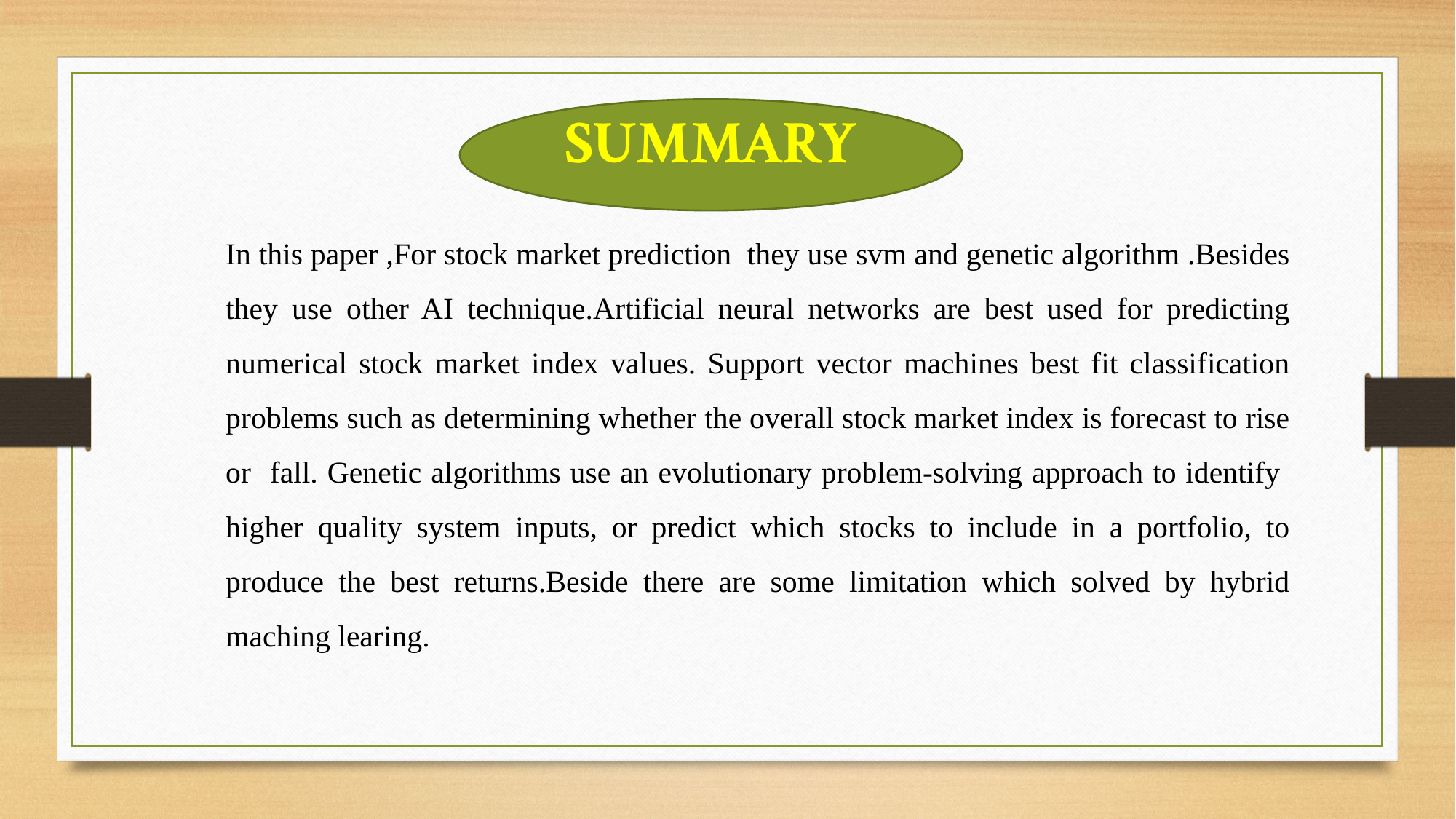

SUMMARY
In this paper ,For stock market prediction  they use svm and genetic algorithm .Besides they use other AI technique.Artificial neural networks are best used for predicting numerical stock market index values. Support vector machines best fit classification problems such as determining whether the overall stock market index is forecast to rise or  fall. Genetic algorithms use an evolutionary problem-solving approach to identify  higher quality system inputs, or predict which stocks to include in a portfolio, to produce the best returns.Beside there are some limitation which solved by hybrid maching learing.